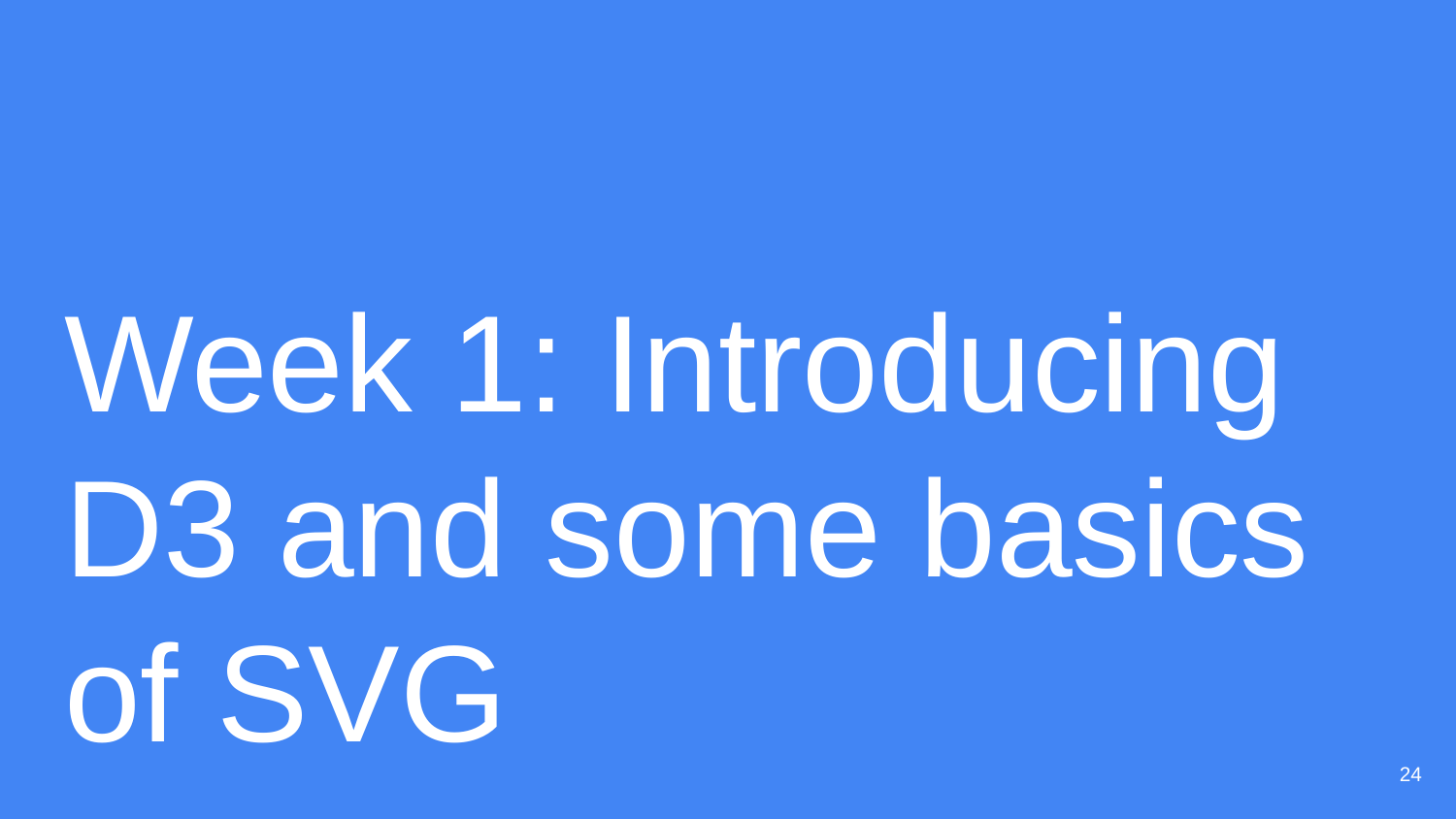

# Week 1: Introducing D3 and some basics of SVG
24